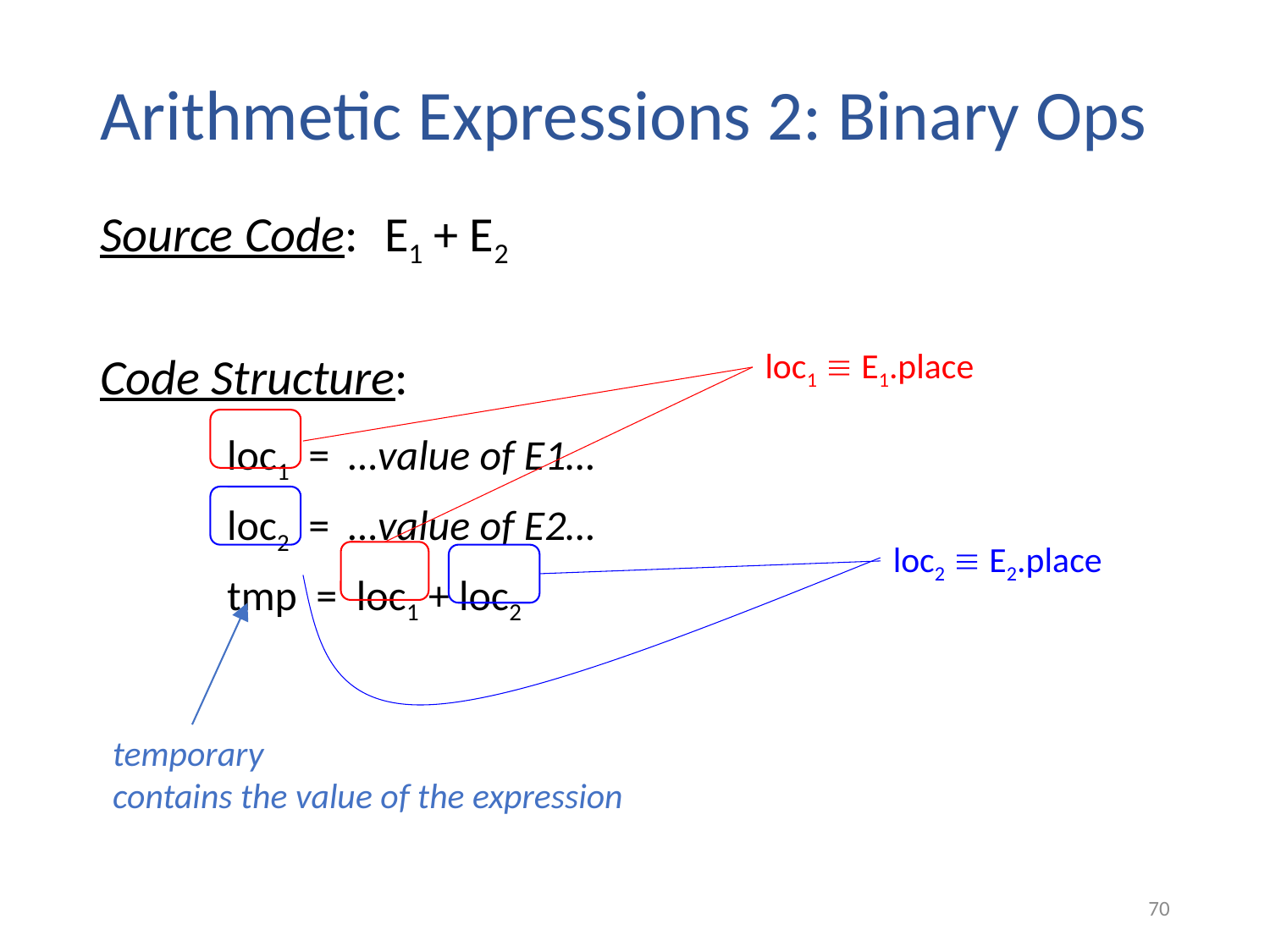

# Arithmetic Expressions 2: Binary Ops
Source Code:   E1 + E2

Code Structure:
	loc1  =  …value of E1…
	loc2  =  …value of E2…
	tmp  =  loc1 + loc2

loc1 ≡ E1.place

loc2 ≡ E2.place

temporary
contains the value of the expression
70